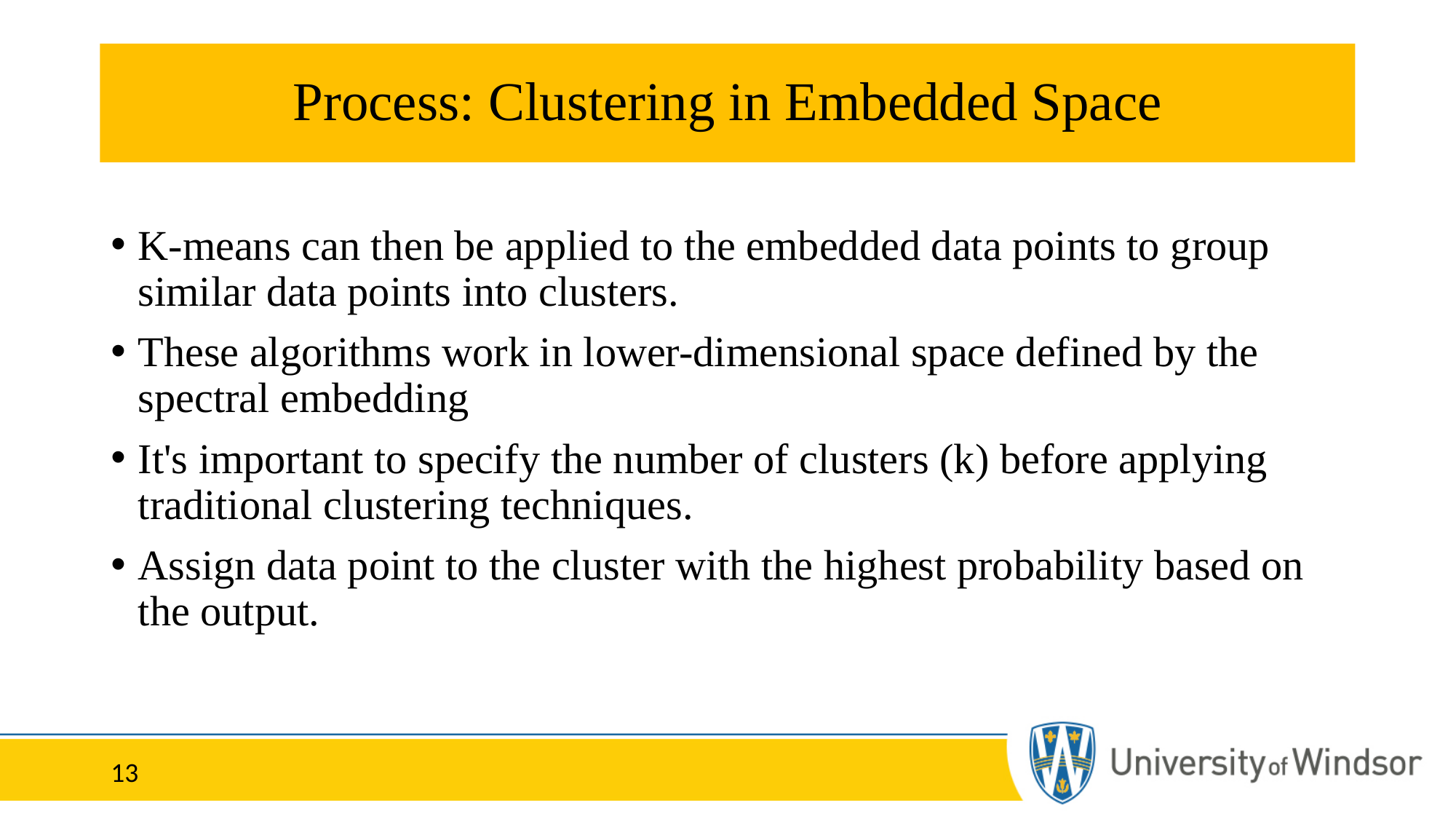

# Process: Clustering in Embedded Space
K-means can then be applied to the embedded data points to group similar data points into clusters.
These algorithms work in lower-dimensional space defined by the spectral embedding
It's important to specify the number of clusters (k) before applying traditional clustering techniques.
Assign data point to the cluster with the highest probability based on the output.
13